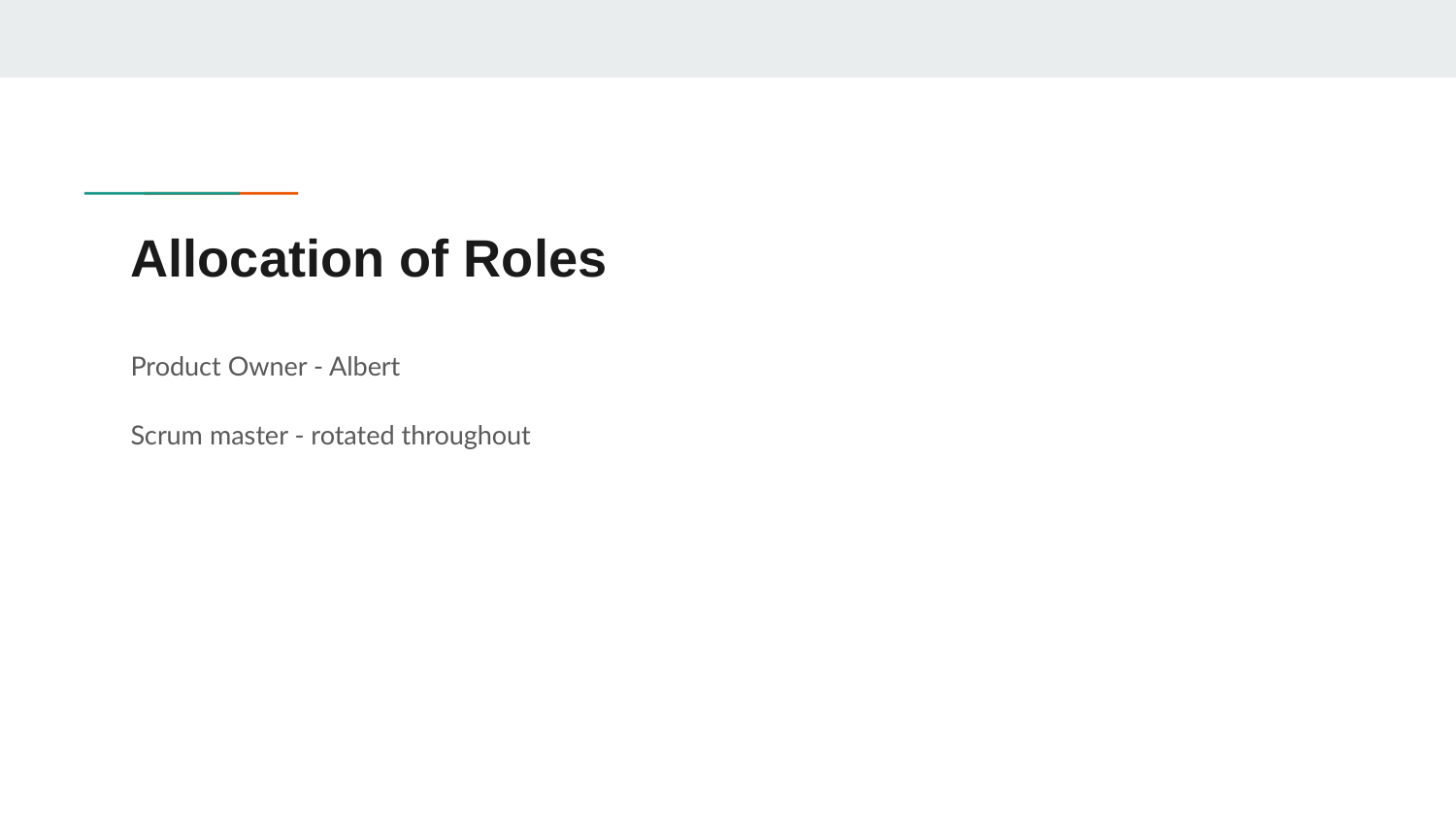

# Allocation of Roles
Product Owner - Albert
Scrum master - rotated throughout